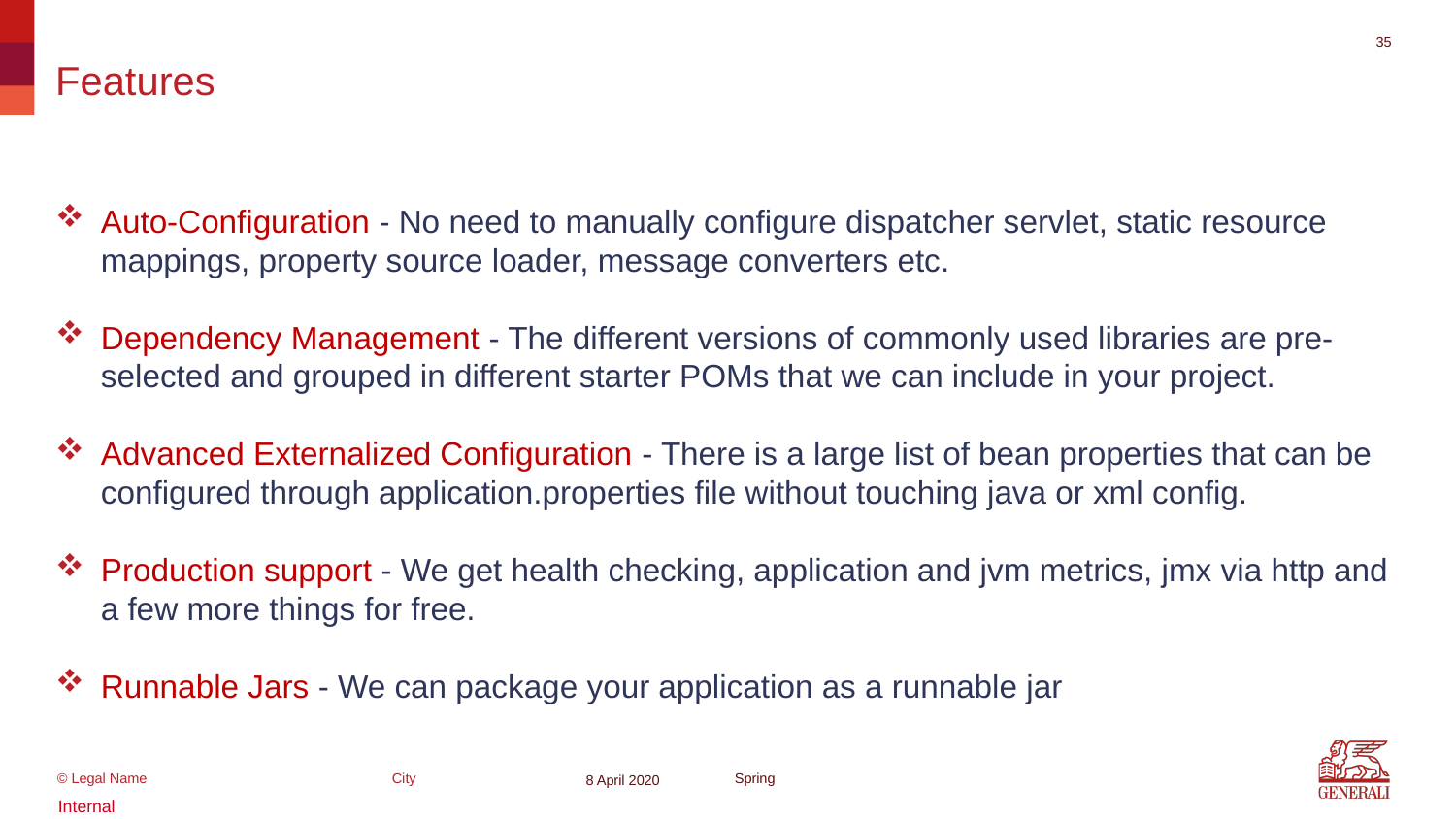

35
# Features

Auto-Configuration - No need to manually configure dispatcher servlet, static resource mappings, property source loader, message converters etc.

Dependency Management - The different versions of commonly used libraries are pre-selected and grouped in different starter POMs that we can include in your project.

Advanced Externalized Configuration - There is a large list of bean properties that can be configured through application.properties file without touching java or xml config.

Production support - We get health checking, application and jvm metrics, jmx via http and a few more things for free.

Runnable Jars - We can package your application as a runnable jar

8 April 2020
Spring